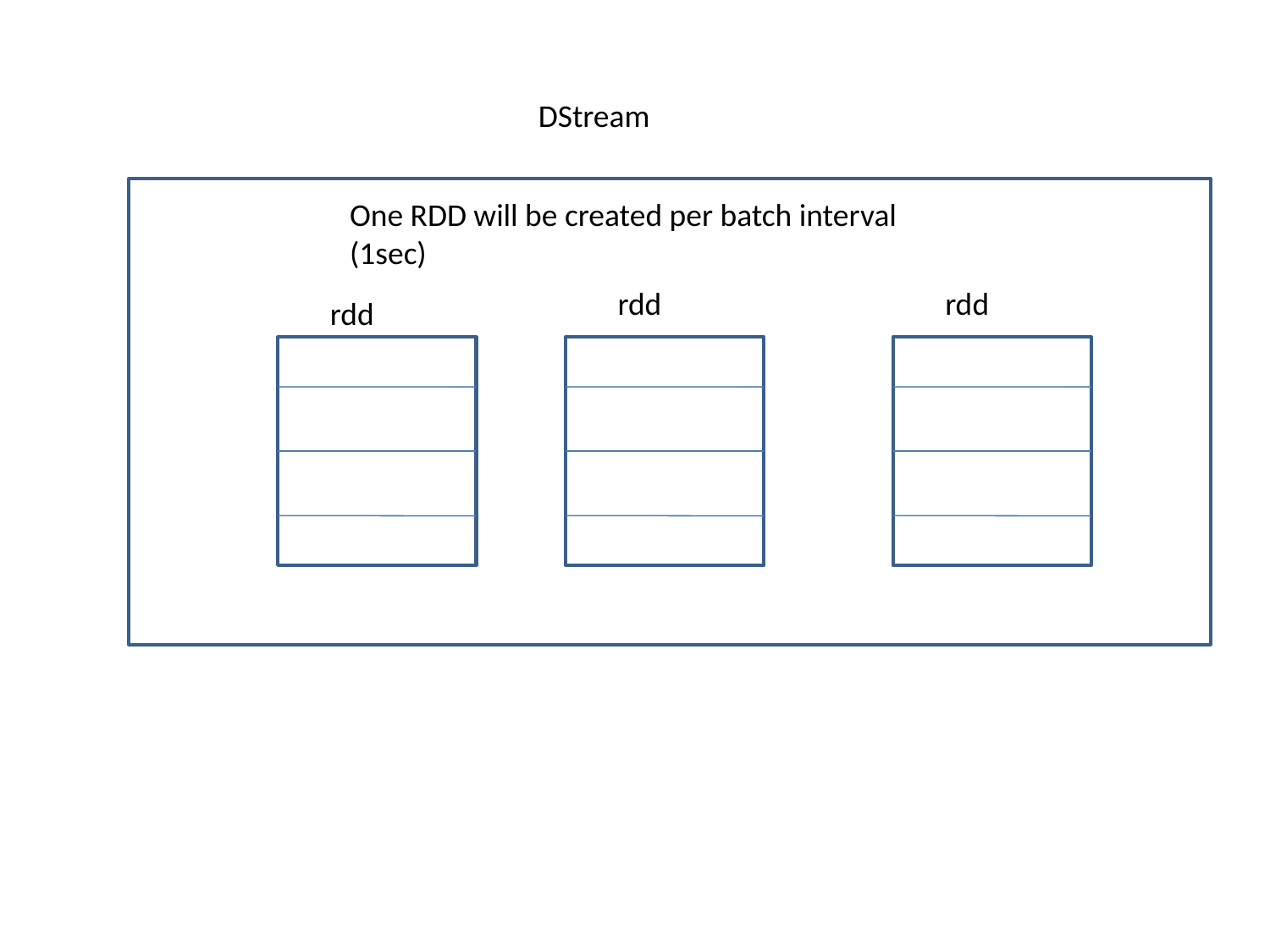

DStream

One RDD will be created per batch interval (1sec)
rdd
rdd
rdd